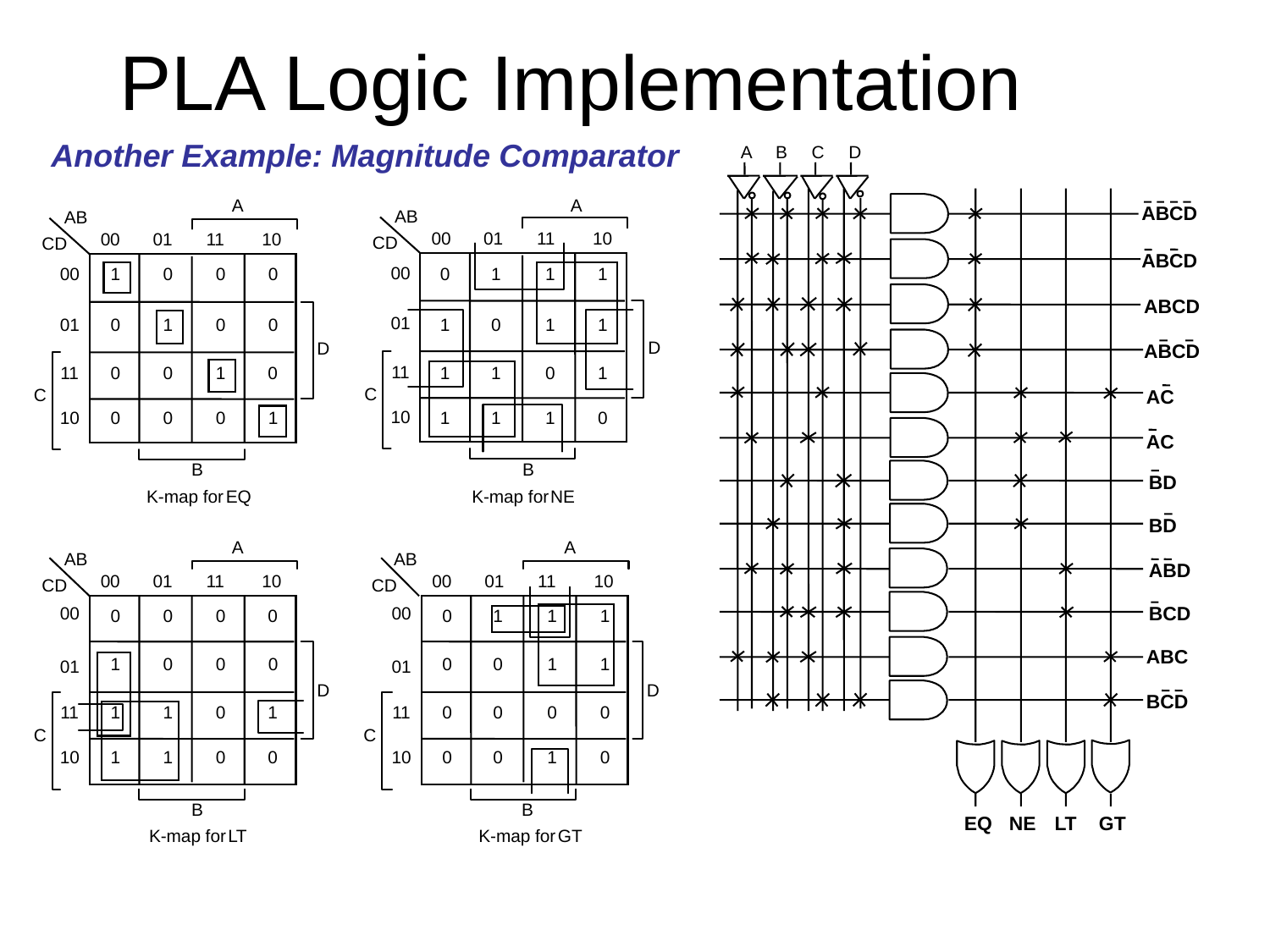

# PLA Logic Implementation
Another Example: Magnitude Comparator
A     B     C     D

ABCD

ABCD

ABCD

ABCD

AC

AC

BD

BD

ABD

BCD

ABC

BCD

EQ
NE
LT
GT
A
AB

00
01
11
10
CD

00
1
0
0
0

01
0
1
0
0

D

11
0
0
1
0

C

10
0
0
0
1

B
K-map for
EQ
A
AB

00
01
11
10
CD

00
0
1
1
1

01
1
0
1
1

D

11
1
1
0
1

C

10
1
1
1
0

B
K-map for
NE
A
AB

00
01
11
10
CD

00
0
0
0
0

1
0
0
0
01

D

11
1
1
0
1

C

10
1
1
0
0

B
K-map for
L
T
A
AB

00
01
11
10
CD

00
0
1
1
1

0
0
1
1
01
D

11
0
0
0
0
C

10
0
0
1
0

B
K-map for
GT